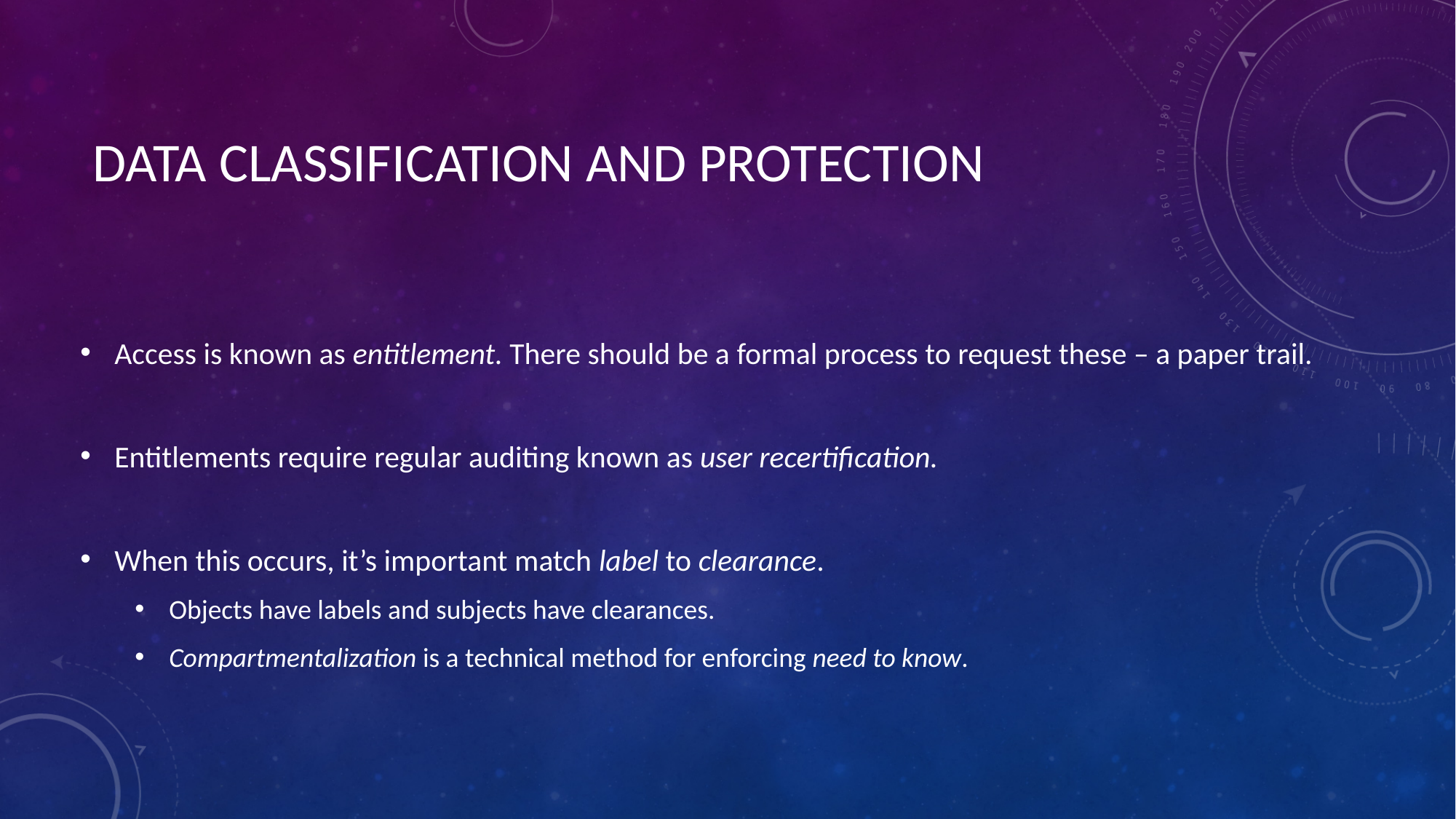

# Data classification and protection
Access is known as entitlement. There should be a formal process to request these – a paper trail.

Entitlements require regular auditing known as user recertification.

When this occurs, it’s important match label to clearance.
Objects have labels and subjects have clearances.
Compartmentalization is a technical method for enforcing need to know.